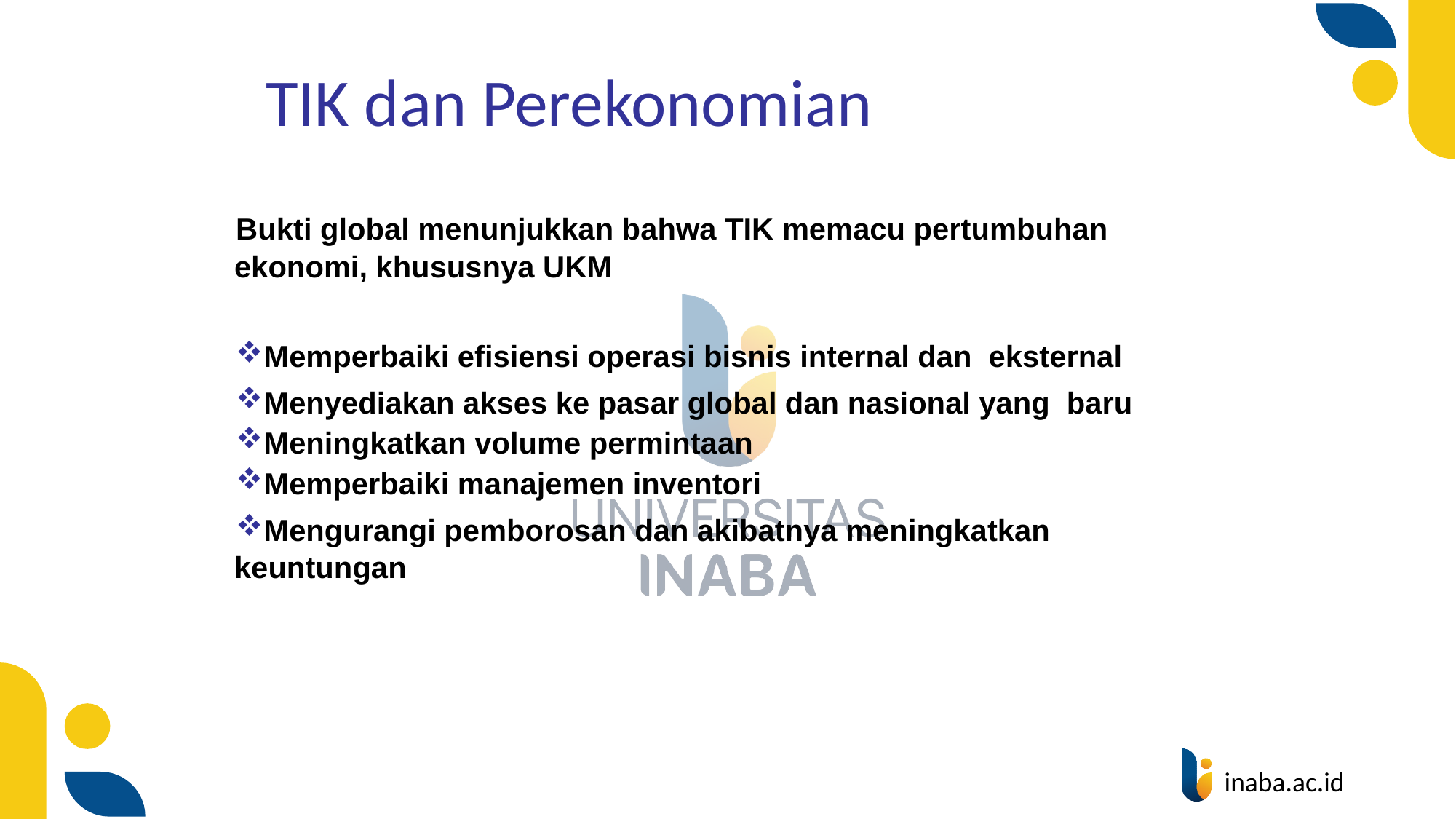

# TIK dan Perekonomian
Bukti global menunjukkan bahwa TIK memacu pertumbuhan ekonomi, khususnya UKM

Memperbaiki efisiensi operasi bisnis internal dan  eksternal
Menyediakan akses ke pasar global dan nasional yang  baru
Meningkatkan volume permintaan
Memperbaiki manajemen inventori
Mengurangi pemborosan dan akibatnya meningkatkan  keuntungan